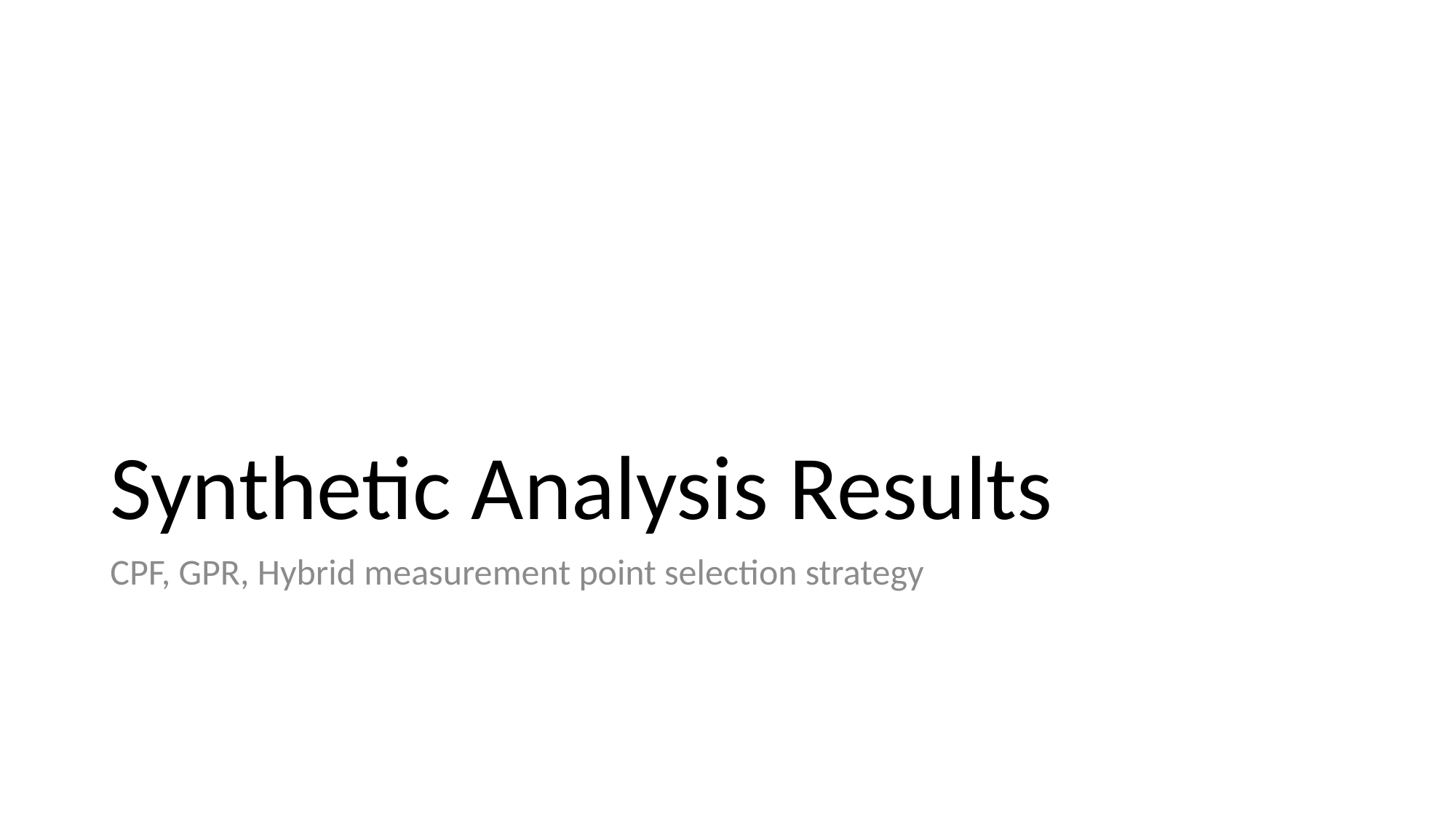

# Synthetic Analysis Results
CPF, GPR, Hybrid measurement point selection strategy